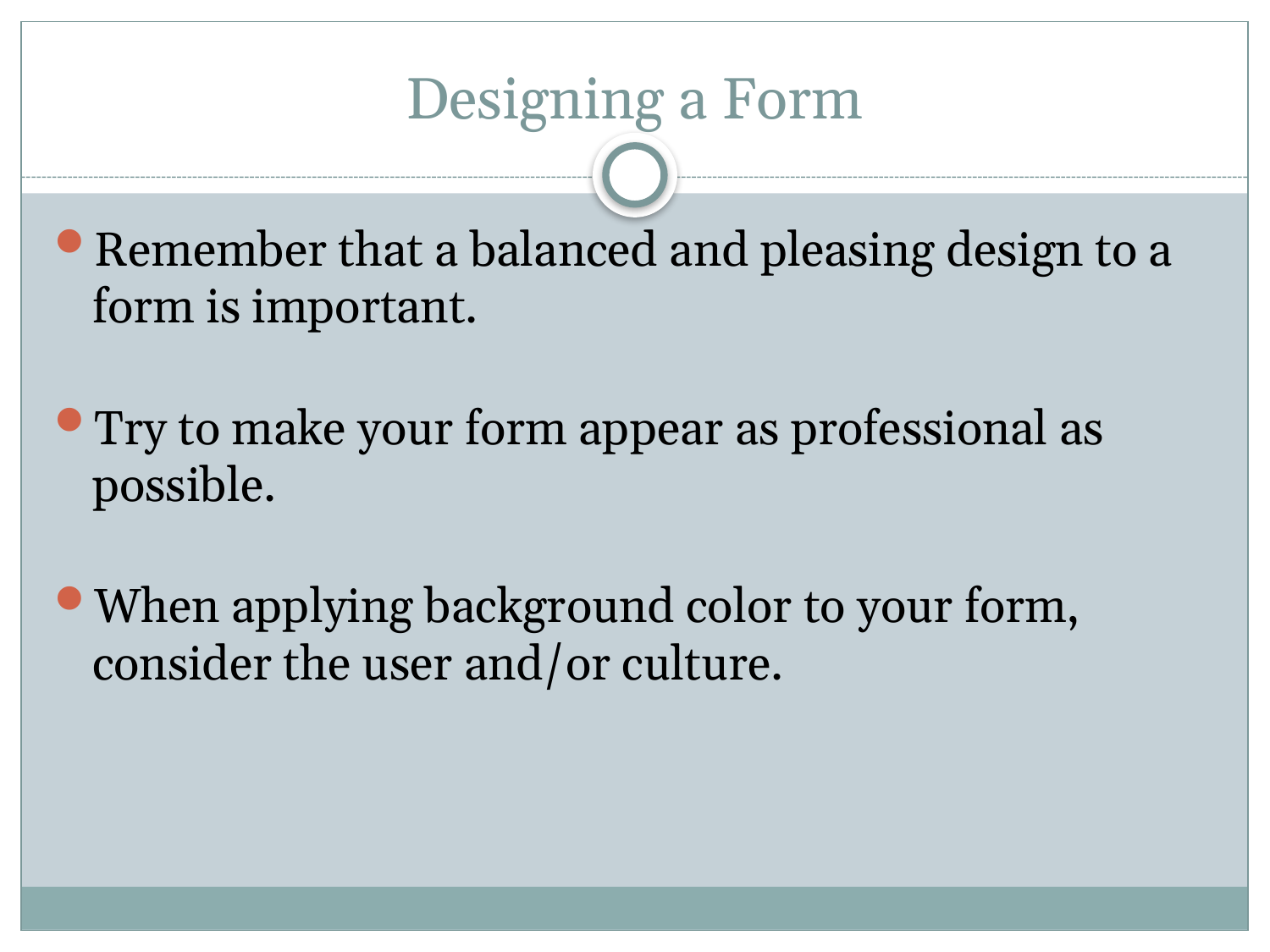

# Designing a Form
Remember that a balanced and pleasing design to a form is important.

Try to make your form appear as professional as possible.

When applying background color to your form, consider the user and/or culture.